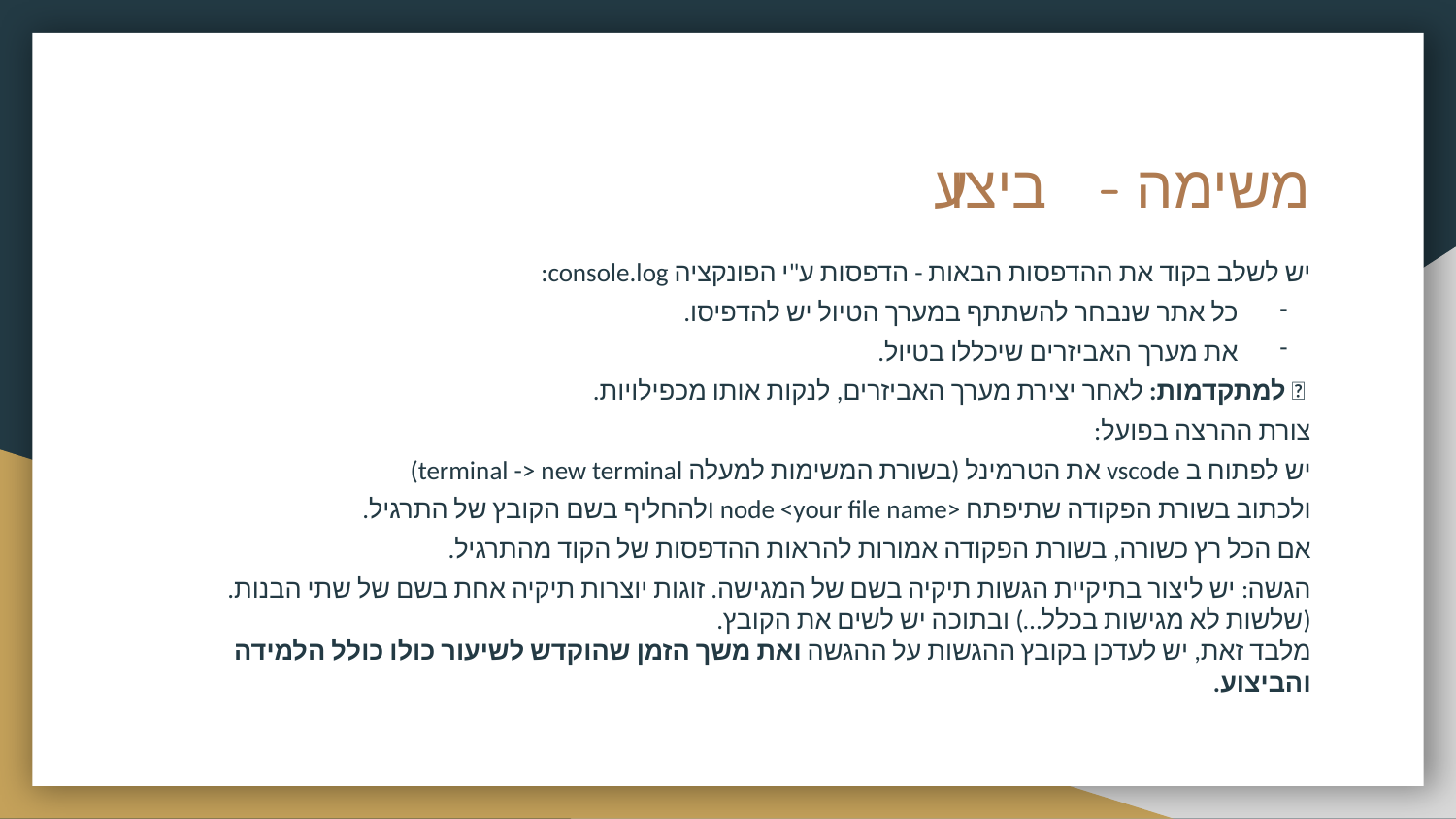

# משימה - ביצוע 📐
יש לשלב בקוד את ההדפסות הבאות - הדפסות ע"י הפונקציה console.log:
כל אתר שנבחר להשתתף במערך הטיול יש להדפיסו.
את מערך האביזרים שיכללו בטיול.
 📈 למתקדמות: לאחר יצירת מערך האביזרים, לנקות אותו מכפילויות.
צורת ההרצה בפועל:
יש לפתוח ב vscode את הטרמינל (בשורת המשימות למעלה terminal -> new terminal)
ולכתוב בשורת הפקודה שתיפתח <node <your file name ולהחליף בשם הקובץ של התרגיל.
אם הכל רץ כשורה, בשורת הפקודה אמורות להראות ההדפסות של הקוד מהתרגיל.
📁הגשה: יש ליצור בתיקיית הגשות תיקיה בשם של המגישה. זוגות יוצרות תיקיה אחת בשם של שתי הבנות. (שלשות לא מגישות בכלל…) ובתוכה יש לשים את הקובץ.
מלבד זאת, יש לעדכן בקובץ ההגשות על ההגשה ואת משך הזמן שהוקדש לשיעור כולו כולל הלמידה והביצוע.